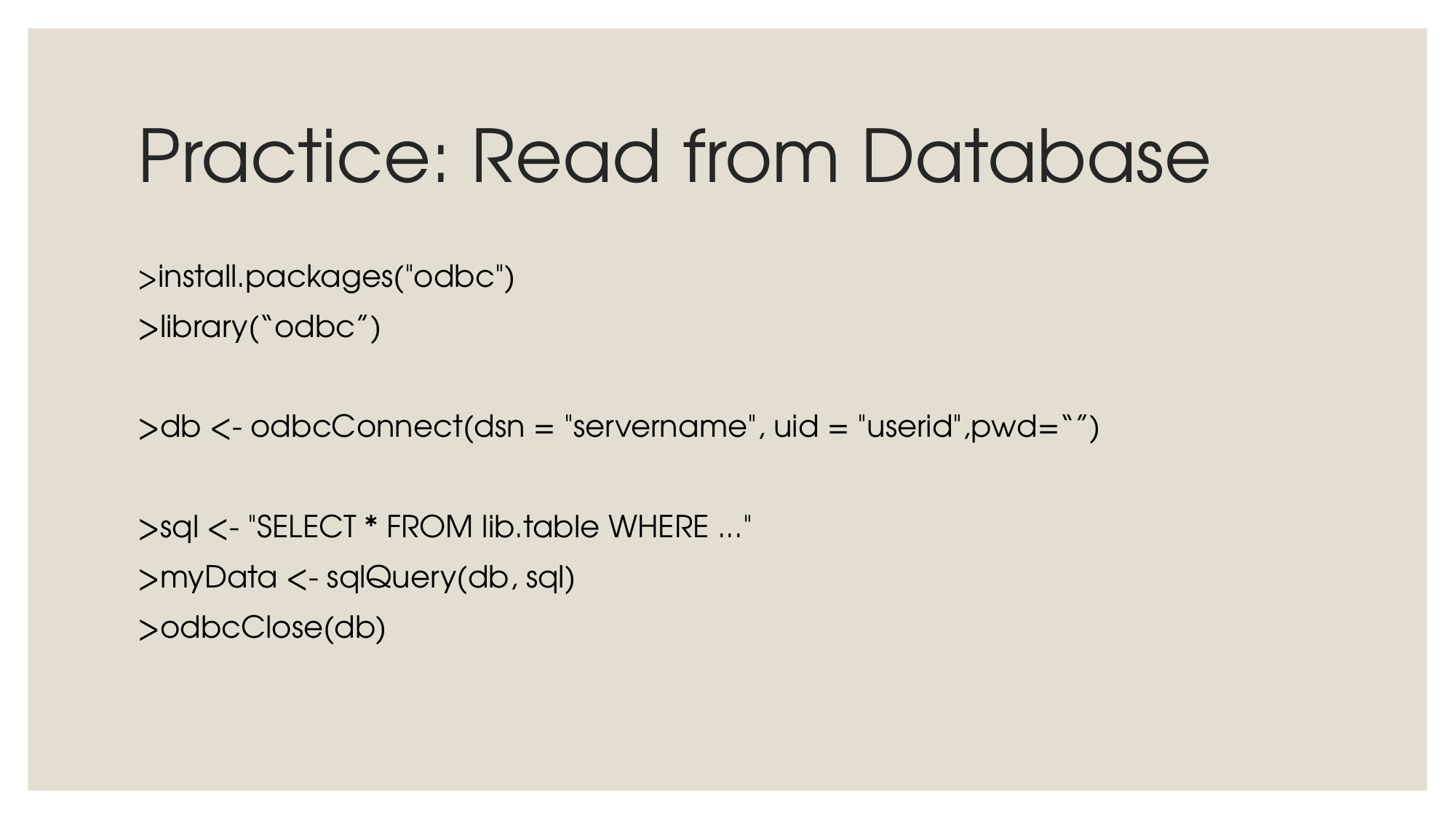

# Practice: Read from Database
>install.packages("odbc")
>library(“odbc”)

>db <- odbcConnect(dsn = "servername", uid = "userid",pwd=“”)

>sql <- "SELECT * FROM lib.table WHERE ..."
>myData <- sqlQuery(db, sql)
>odbcClose(db)